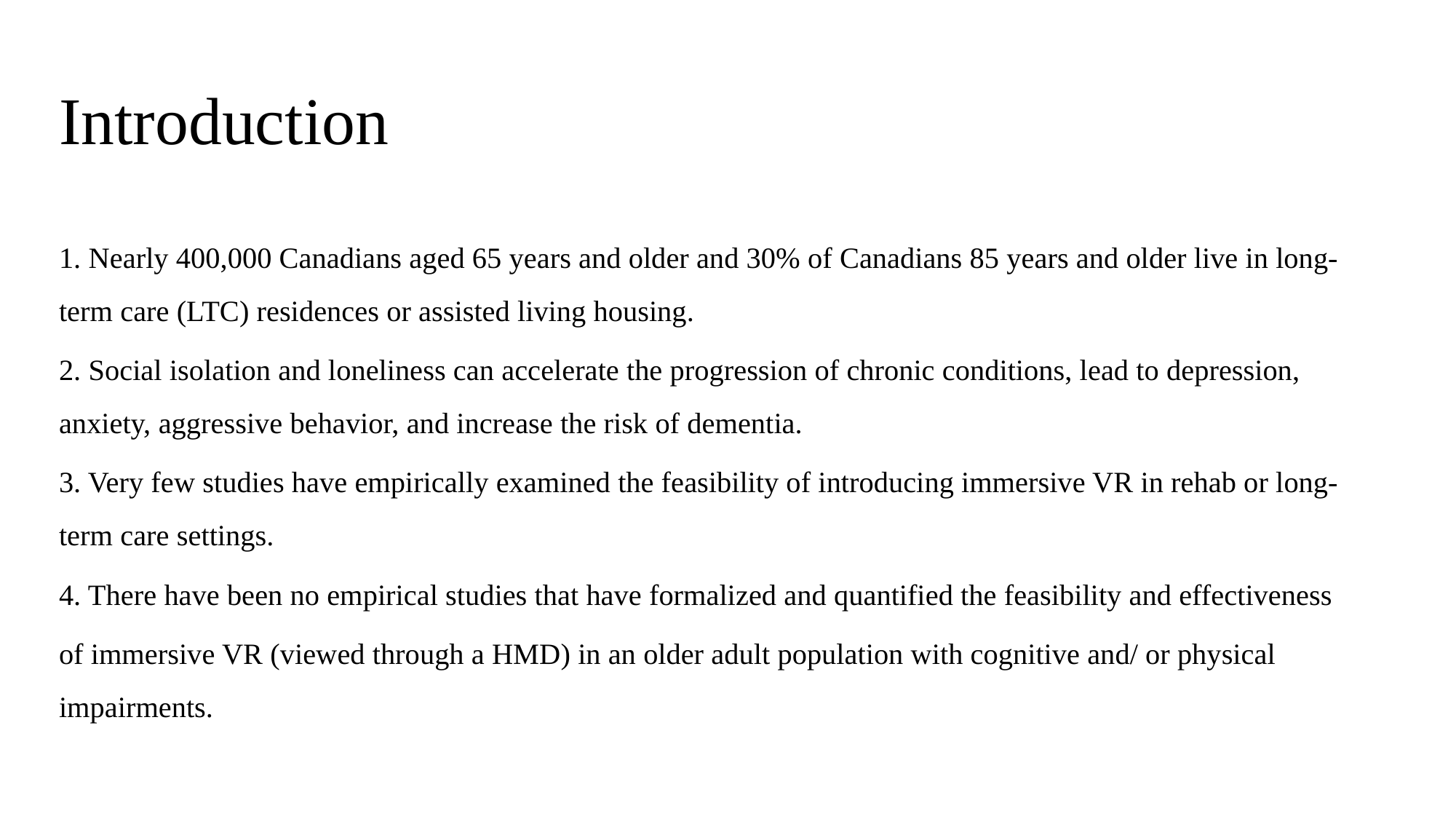

# Introduction
1. Nearly 400,000 Canadians aged 65 years and older and 30% of Canadians 85 years and older live in long-term care (LTC) residences or assisted living housing.
2. Social isolation and loneliness can accelerate the progression of chronic conditions, lead to depression, anxiety, aggressive behavior, and increase the risk of dementia.
3. Very few studies have empirically examined the feasibility of introducing immersive VR in rehab or long-term care settings.
4. There have been no empirical studies that have formalized and quantified the feasibility and effectiveness
of immersive VR (viewed through a HMD) in an older adult population with cognitive and/ or physical impairments.